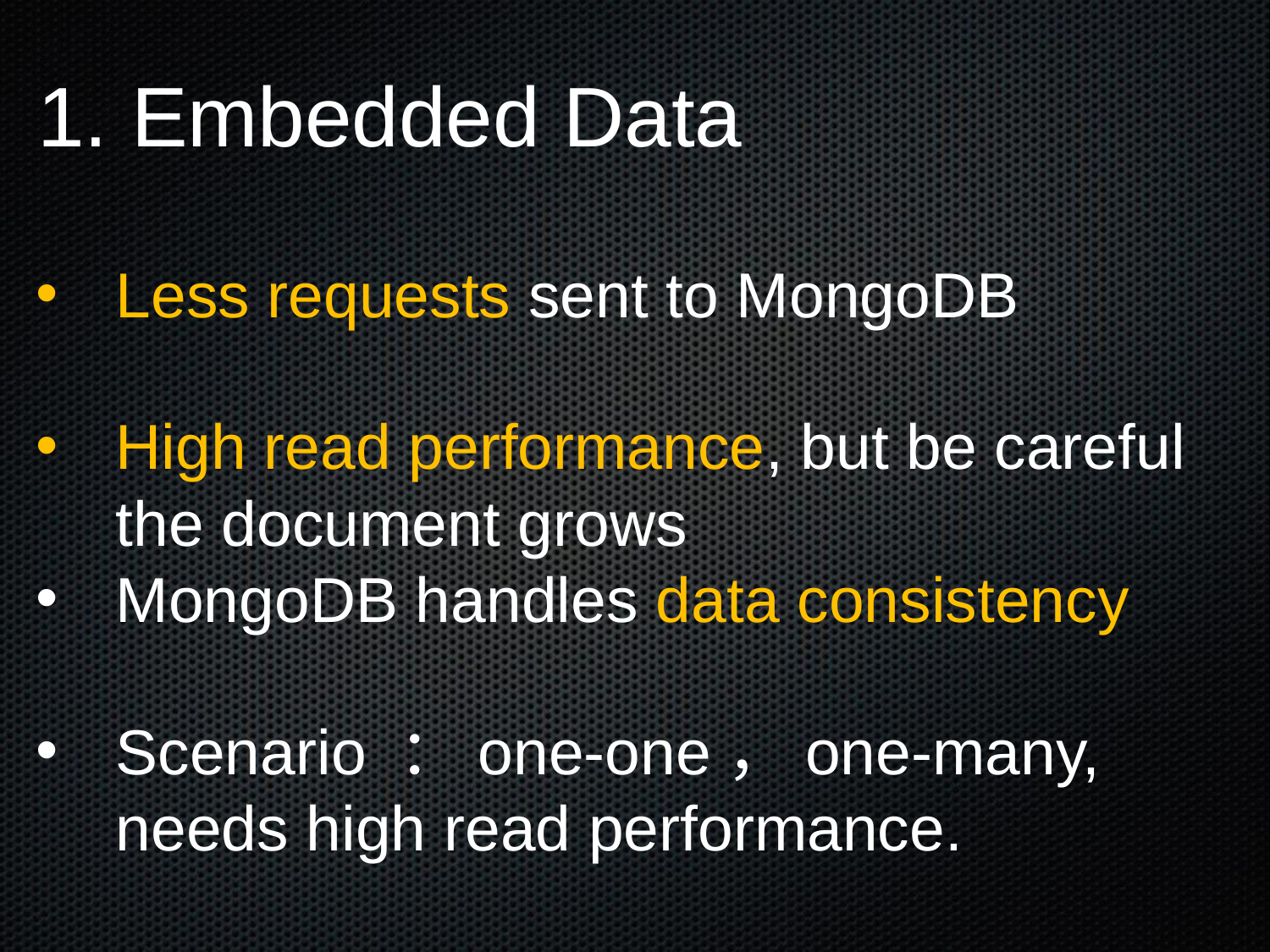

1. Embedded Data

Less requests sent to MongoDB

High read performance, but be careful the document grows
MongoDB handles data consistency

Scenario ：one-one，one-many, needs high read performance.